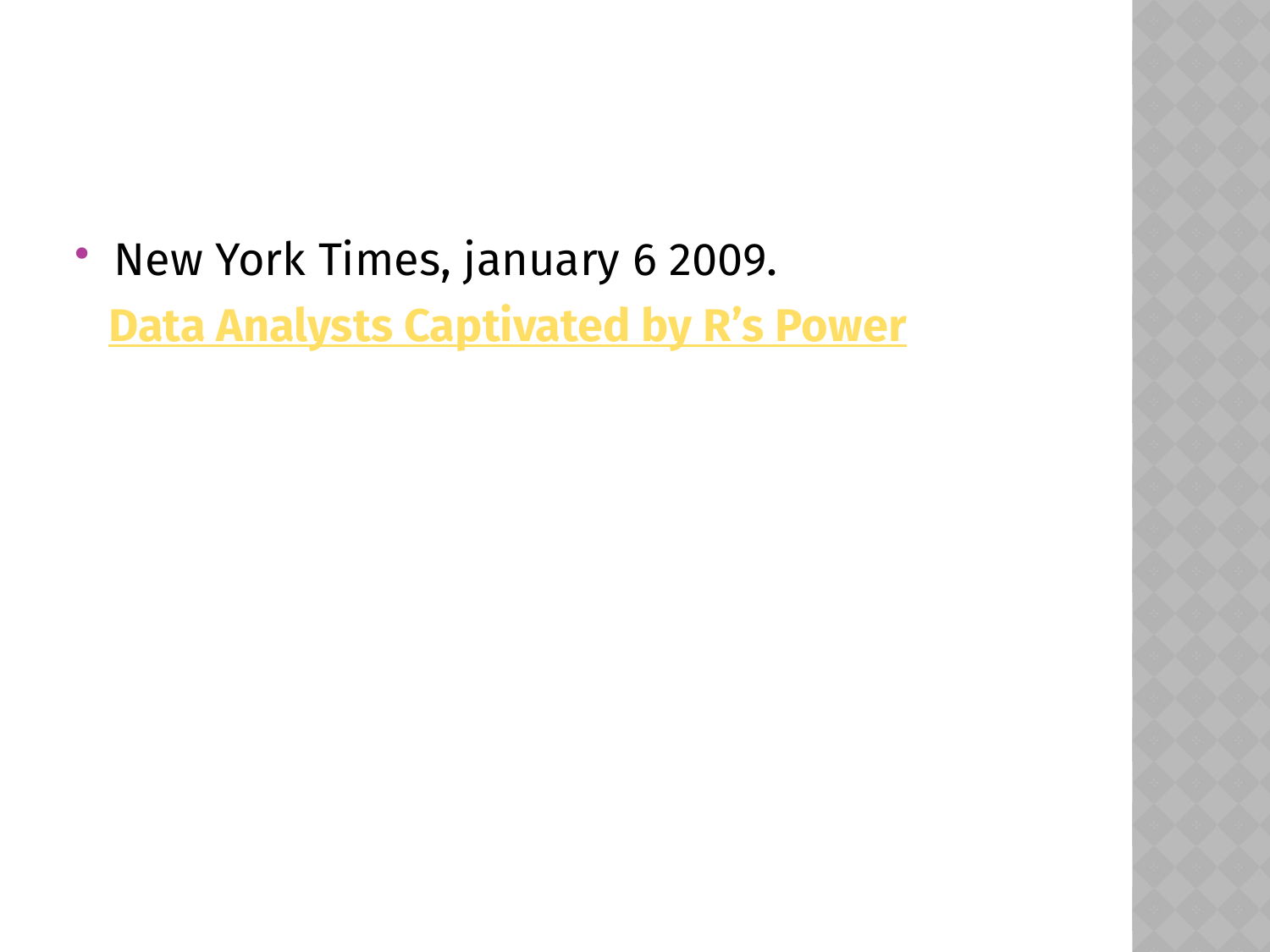

#
New York Times, january 6 2009.
   Data Analysts Captivated by R’s Power